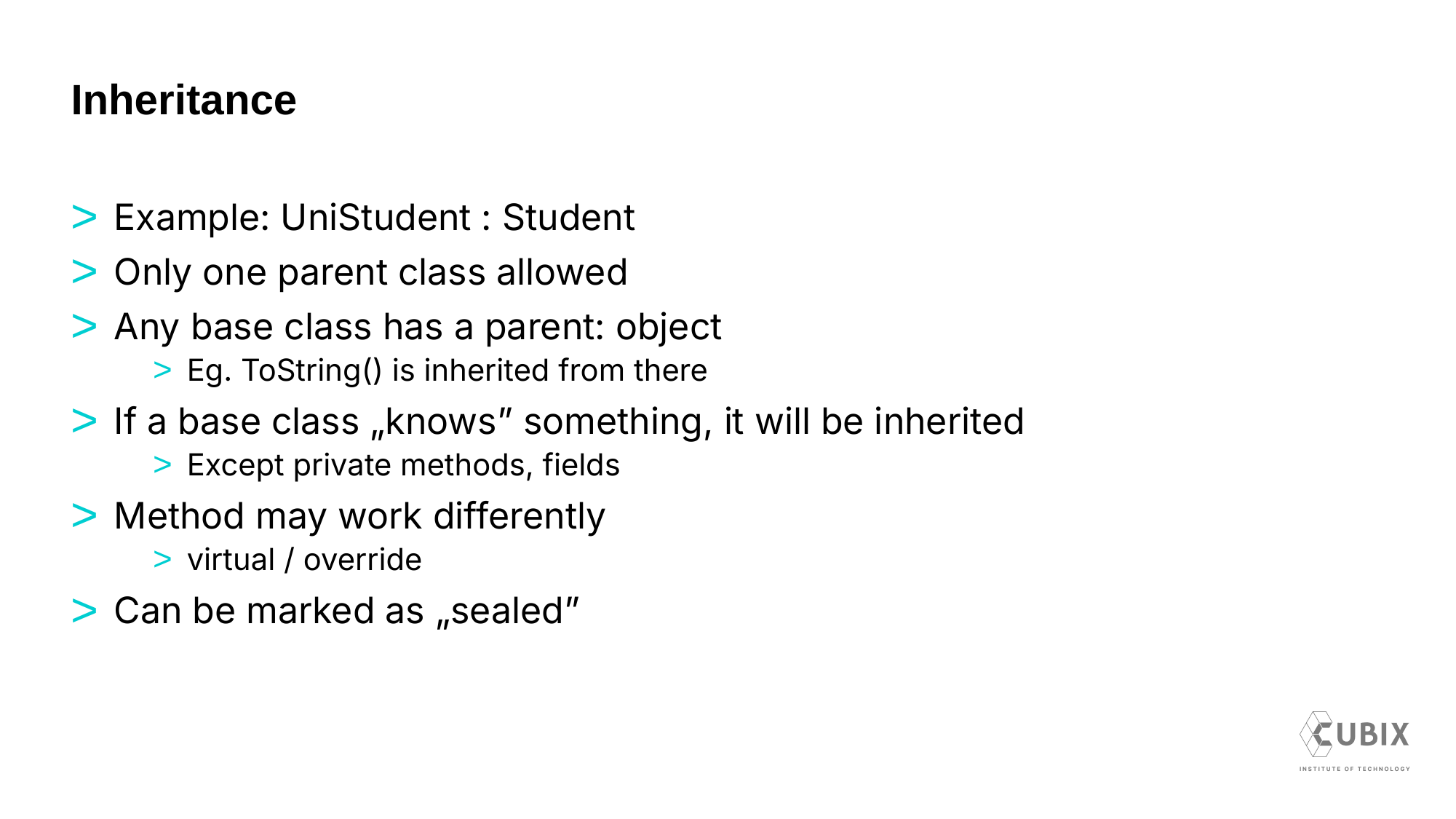

# Inheritance
Example: UniStudent : Student
Only one parent class allowed
Any base class has a parent: object
Eg. ToString() is inherited from there
If a base class „knows” something, it will be inherited
Except private methods, fields
Method may work differently
virtual / override
Can be marked as „sealed”